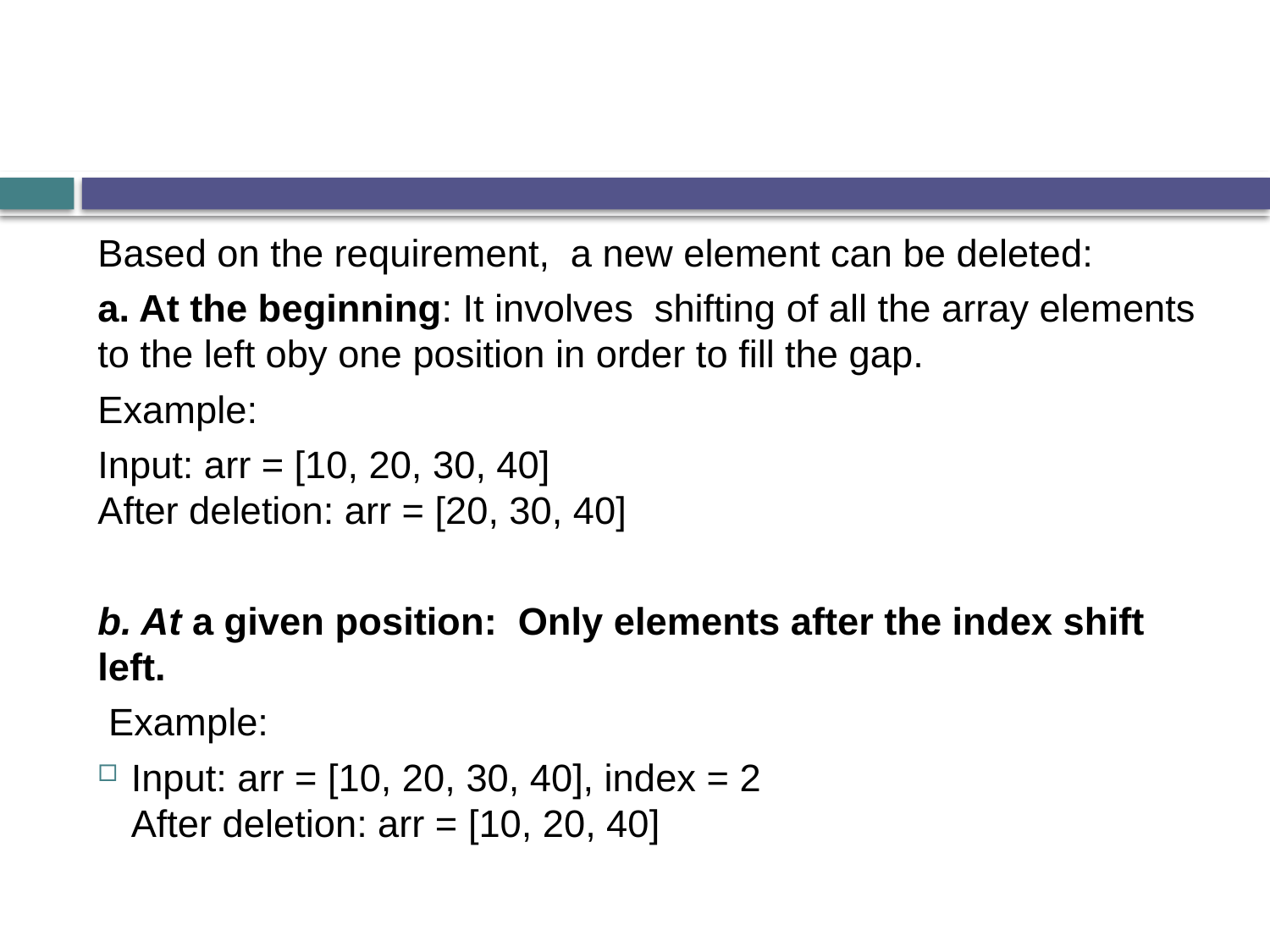

Based on the requirement,  a new element can be deleted:
a. At the beginning: It involves  shifting of all the array elements to the left oby one position in order to fill the gap.
Example:
Input: arr = [10, 20, 30, 40]
After deletion: arr = [20, 30, 40]

b. At a given position:  Only elements after the index shift left.
 Example:
Input: arr = [10, 20, 30, 40], index = 2
After deletion: arr = [10, 20, 40]